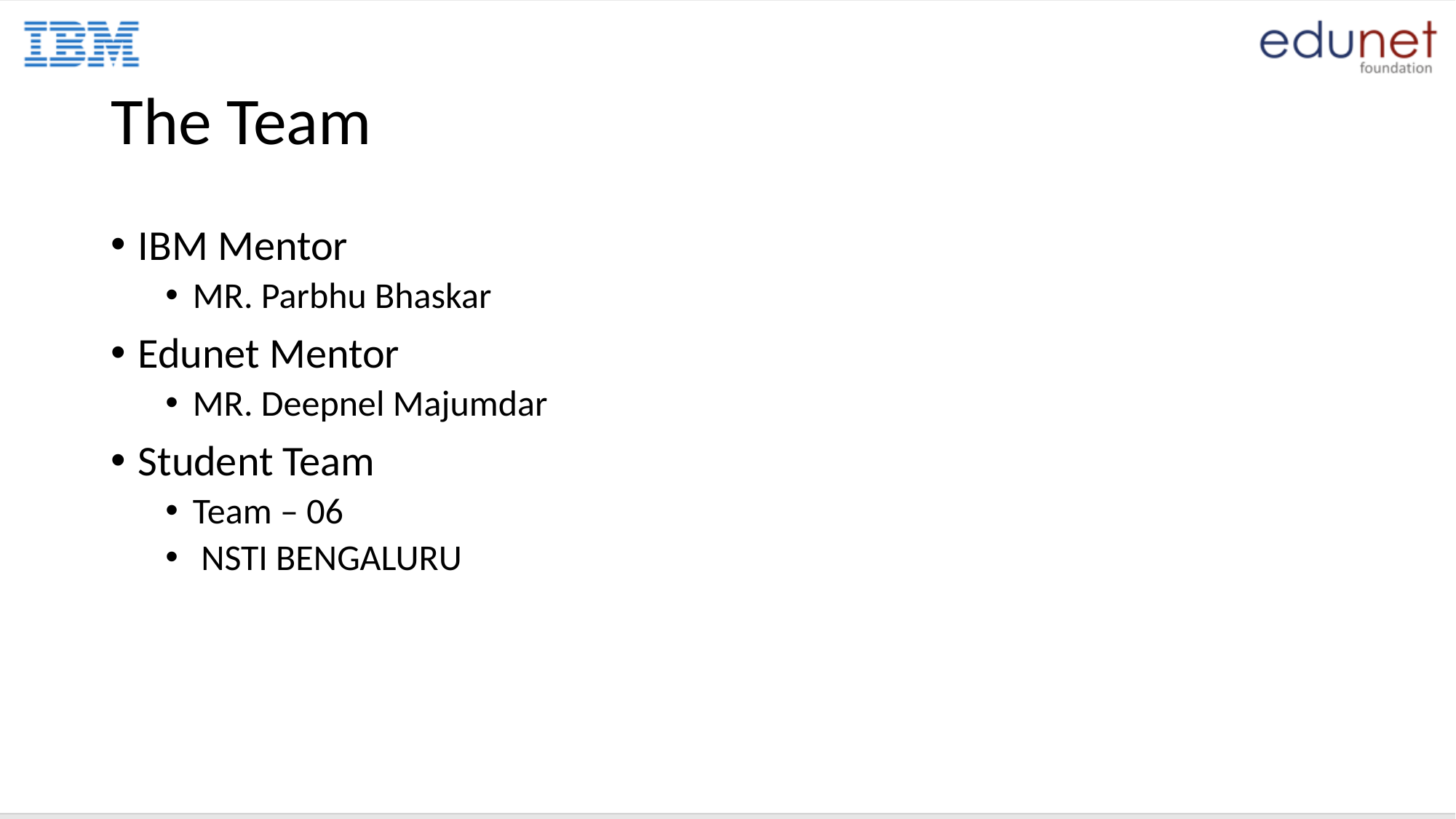

# The Team
IBM Mentor
MR. Parbhu Bhaskar
Edunet Mentor
MR. Deepnel Majumdar
Student Team
Team – 06
 NSTI BENGALURU